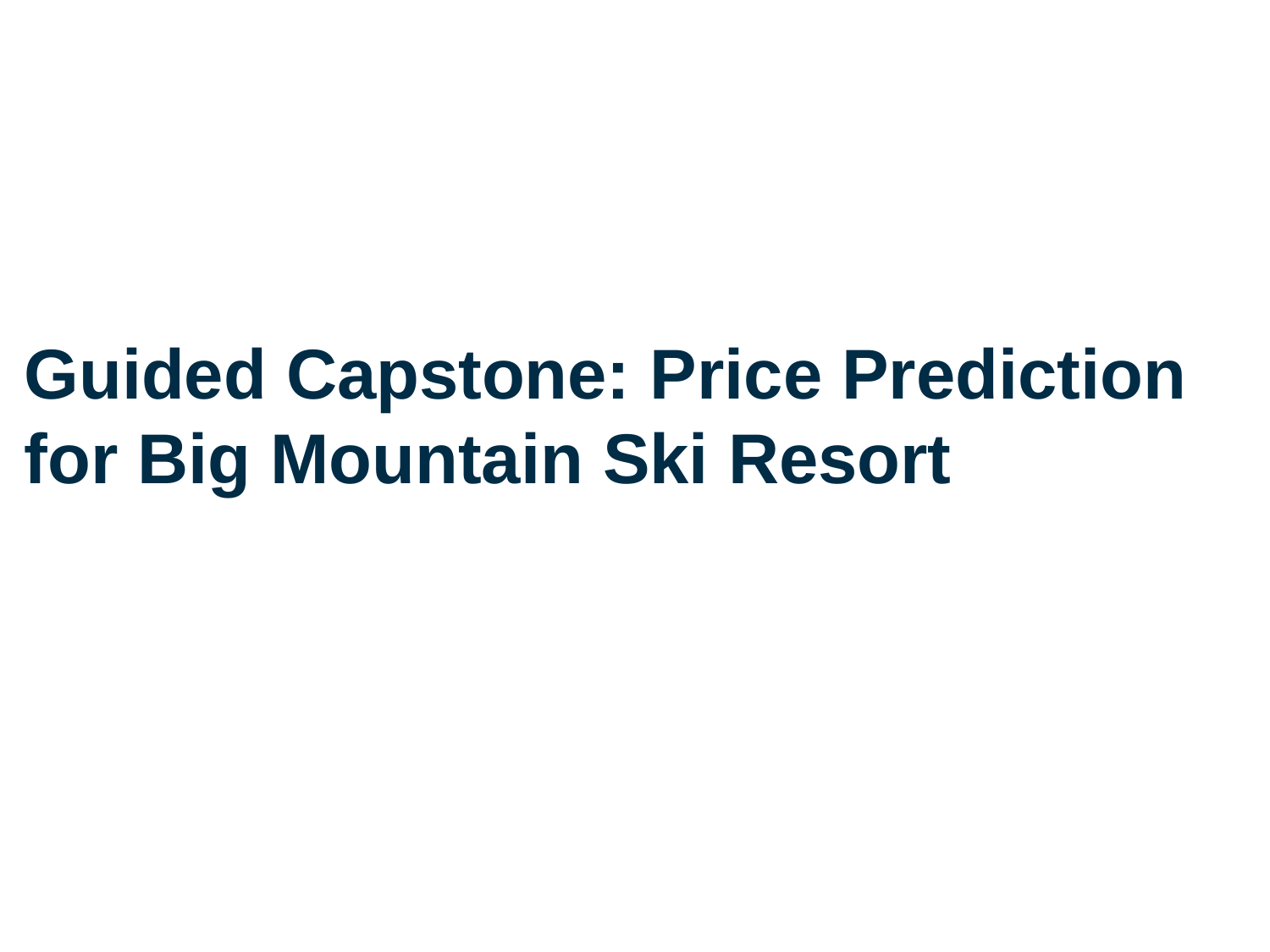

# Guided Capstone: Price Prediction for Big Mountain Ski Resort